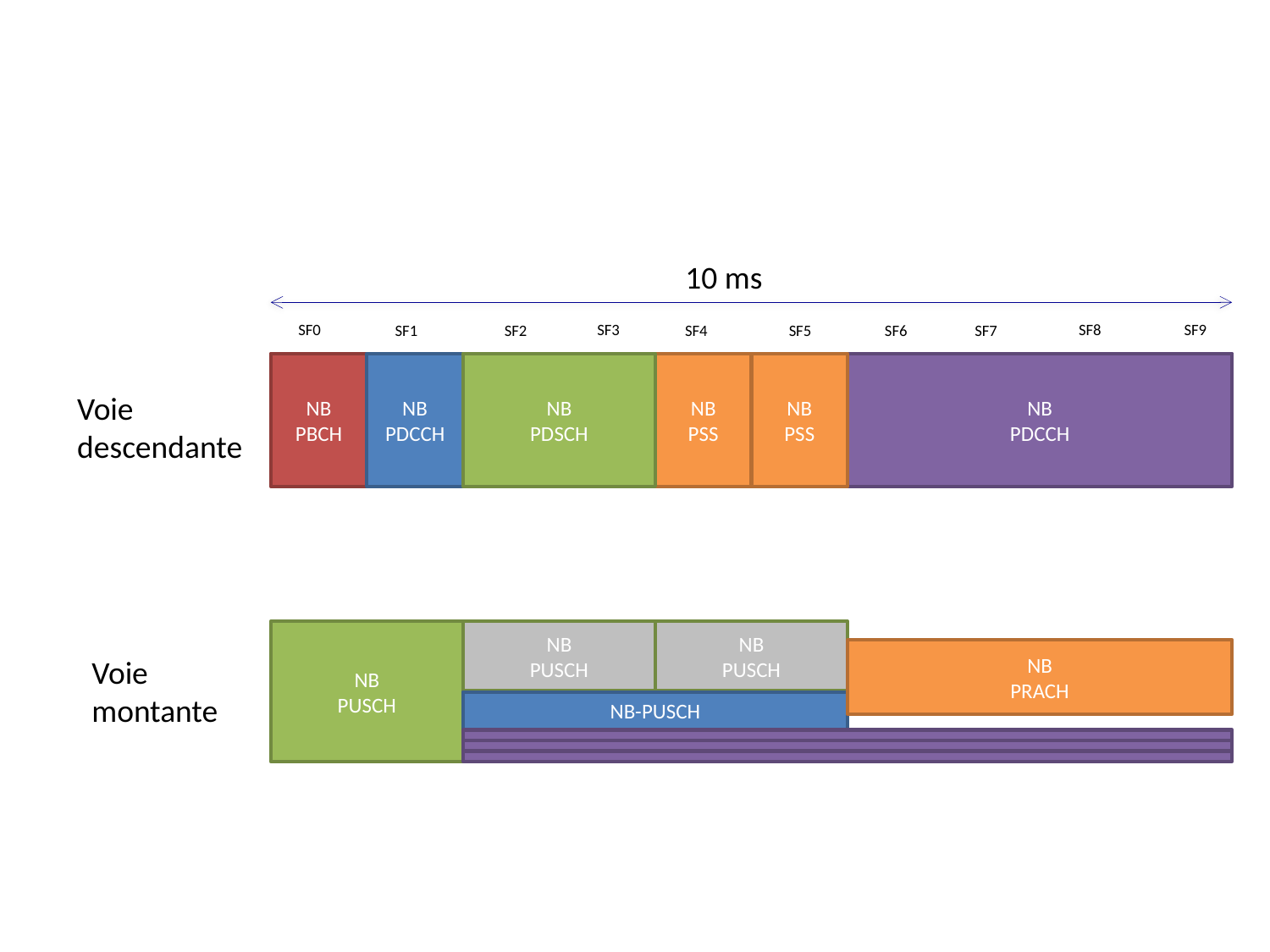

10 ms
SF0
SF3
SF8
SF9
SF1
SF2
SF4
SF5
SF6
SF7
NB
PBCH
NB
PDCCH
NB
PDSCH
NB
PSS
NB
PSS
NB
PDCCH
Voie
descendante
NB
PUSCH
NB
PUSCH
NB
PUSCH
NB
PRACH
Voie
montante
NB-PUSCH